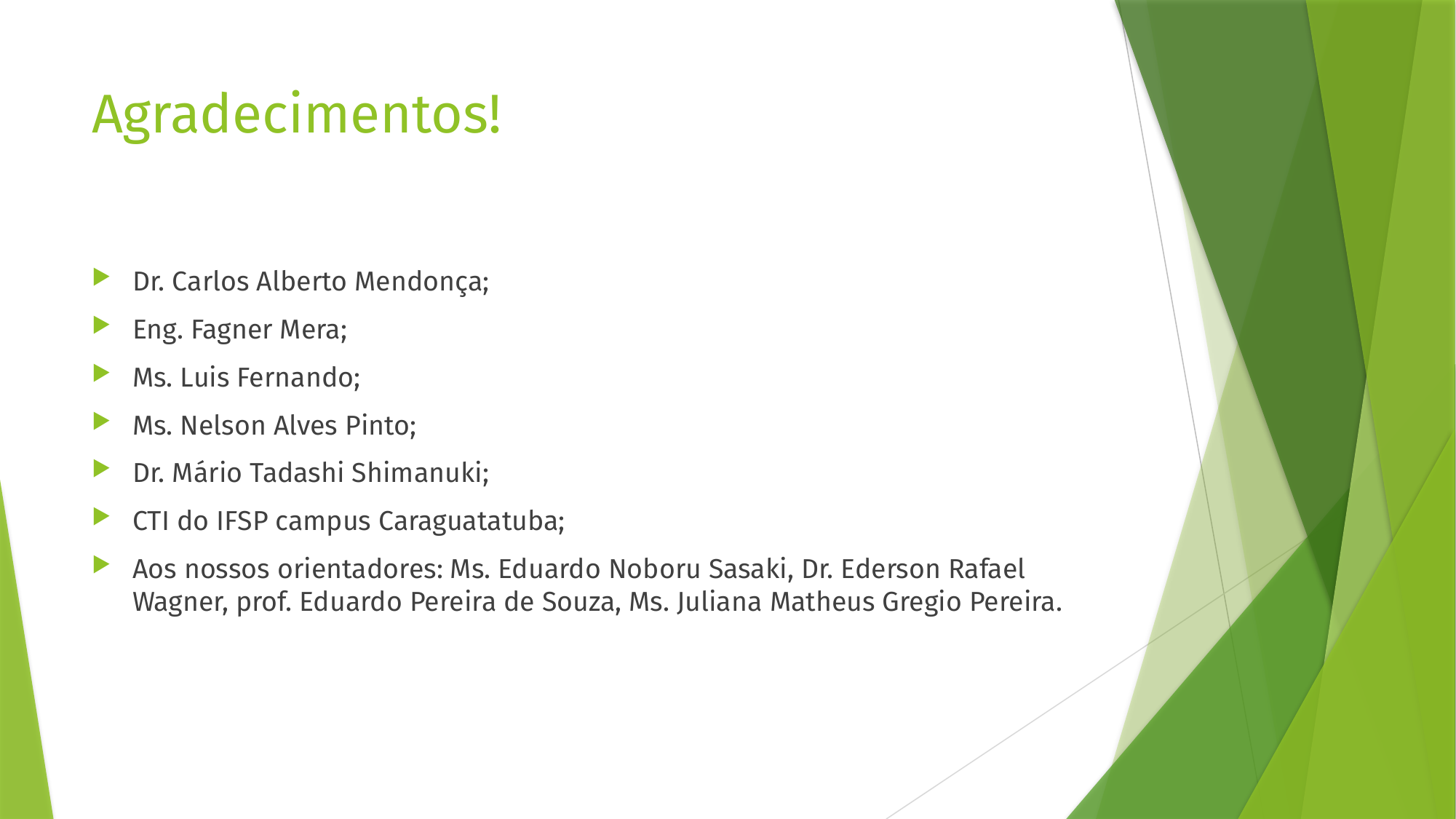

# Agradecimentos!
Dr. Carlos Alberto Mendonça;
Eng. Fagner Mera;
Ms. Luis Fernando;
Ms. Nelson Alves Pinto;
Dr. Mário Tadashi Shimanuki;
CTI do IFSP campus Caraguatatuba;
Aos nossos orientadores: Ms. Eduardo Noboru Sasaki, Dr. Ederson Rafael Wagner, prof. Eduardo Pereira de Souza, Ms. Juliana Matheus Gregio Pereira.